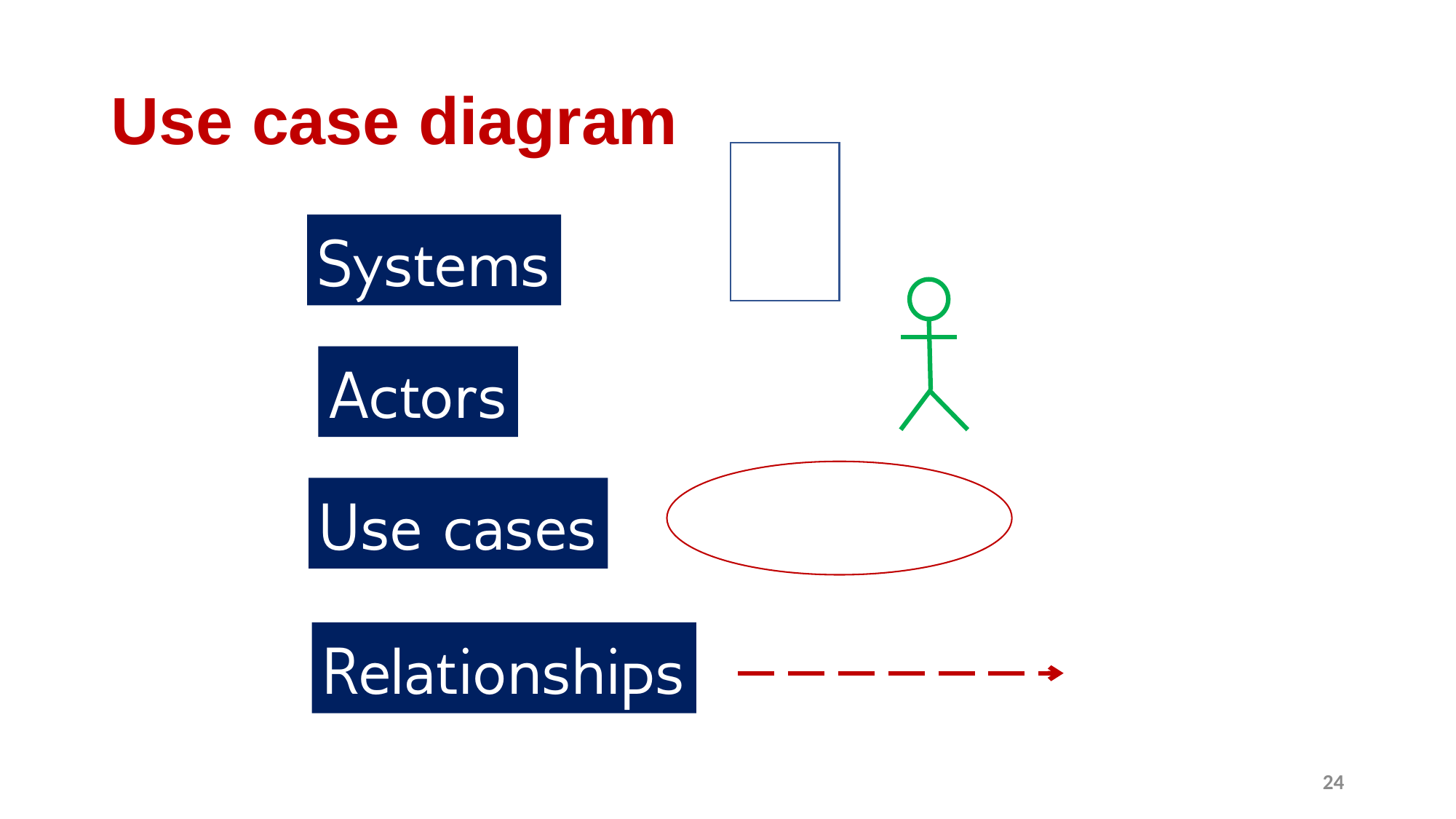

# Use case diagram

Systems

Actors

Use cases
Relationships
24